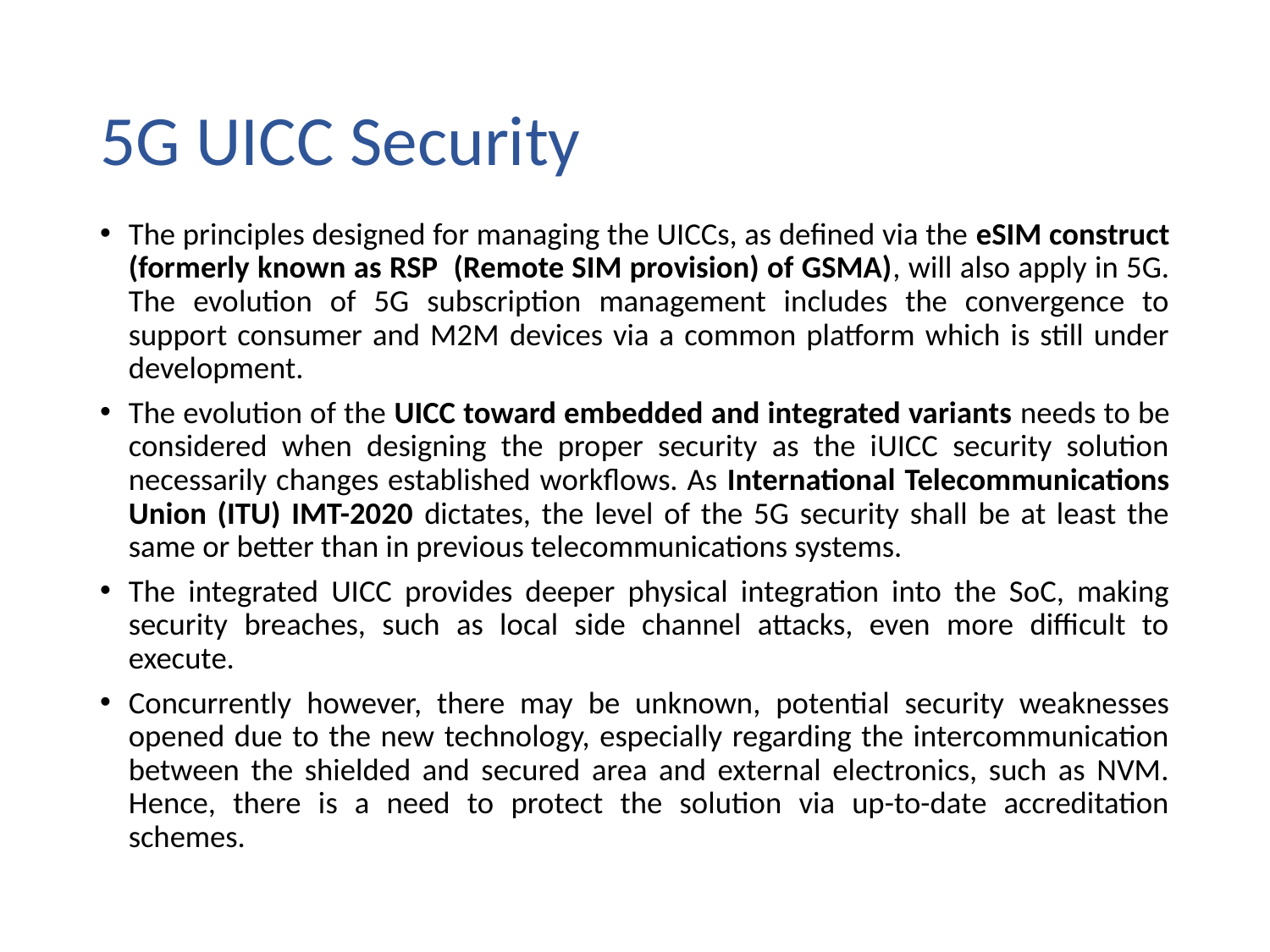

# 5G UICC Security
The principles designed for managing the UICCs, as defined via the eSIM construct (formerly known as RSP  (Remote SIM provision) of GSMA), will also apply in 5G. The evolution of 5G subscription management includes the convergence to support consumer and M2M devices via a common platform which is still under development.
The evolution of the UICC toward embedded and integrated variants needs to be considered when designing the proper security as the iUICC security solution necessarily changes established workflows. As International Telecommunications Union (ITU) IMT-2020 dictates, the level of the 5G security shall be at least the same or better than in previous telecommunications systems.
The integrated UICC provides deeper physical integration into the SoC, making security breaches, such as local side channel attacks, even more difficult to execute.
Concurrently however, there may be unknown, potential security weaknesses opened due to the new technology, especially regarding the intercommunication between the shielded and secured area and external electronics, such as NVM. Hence, there is a need to protect the solution via up-to-date accreditation schemes.